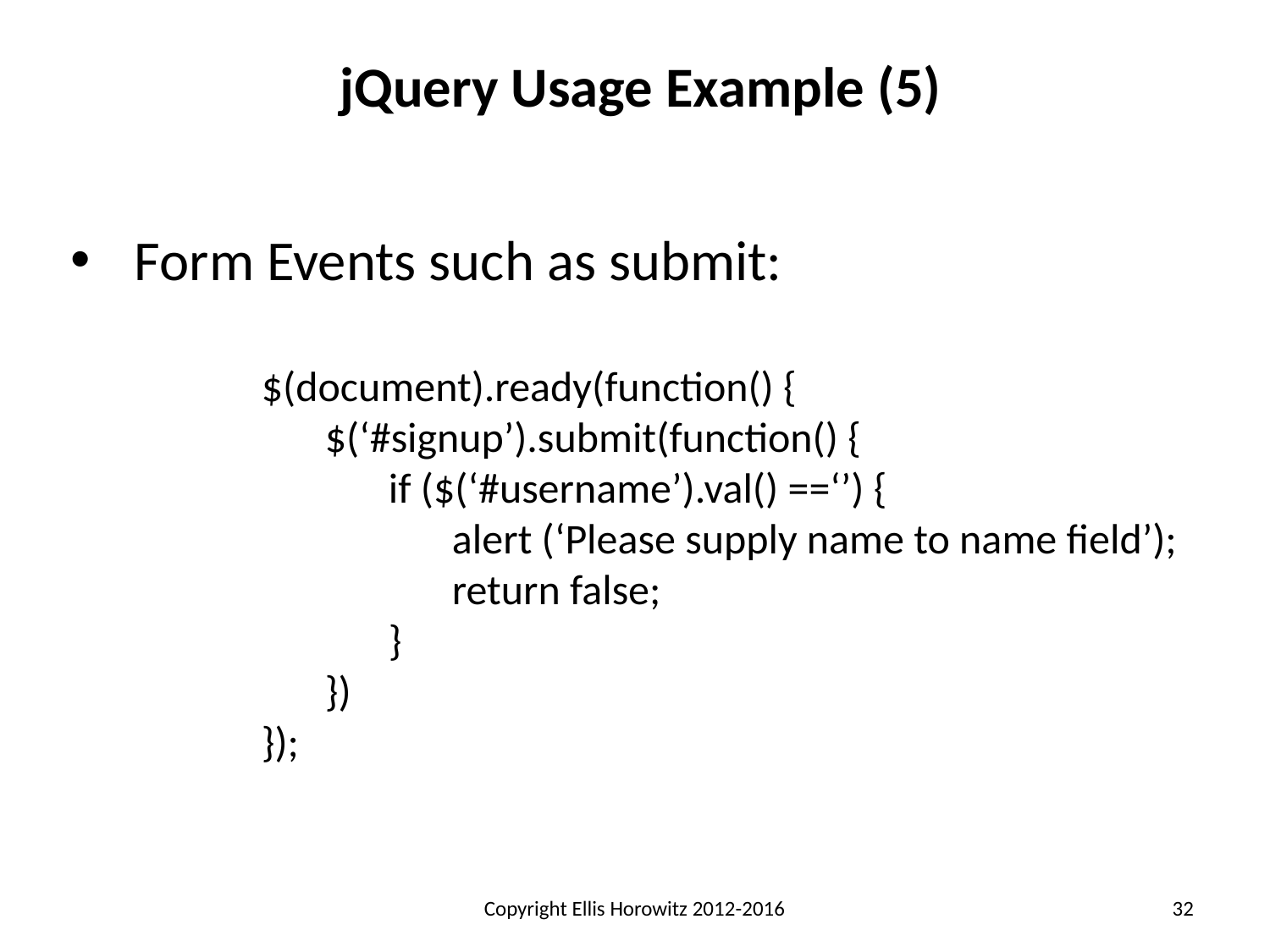

jQuery Usage Example (5)
Form Events such as submit:

	$(document).ready(function() {
   		$(‘#signup’).submit(function() {
			if ($(‘#username’).val() ==‘’) {
				alert (‘Please supply name to name field’);
				return false;
			}
		})
	});

Copyright Ellis Horowitz 2012-2016
32